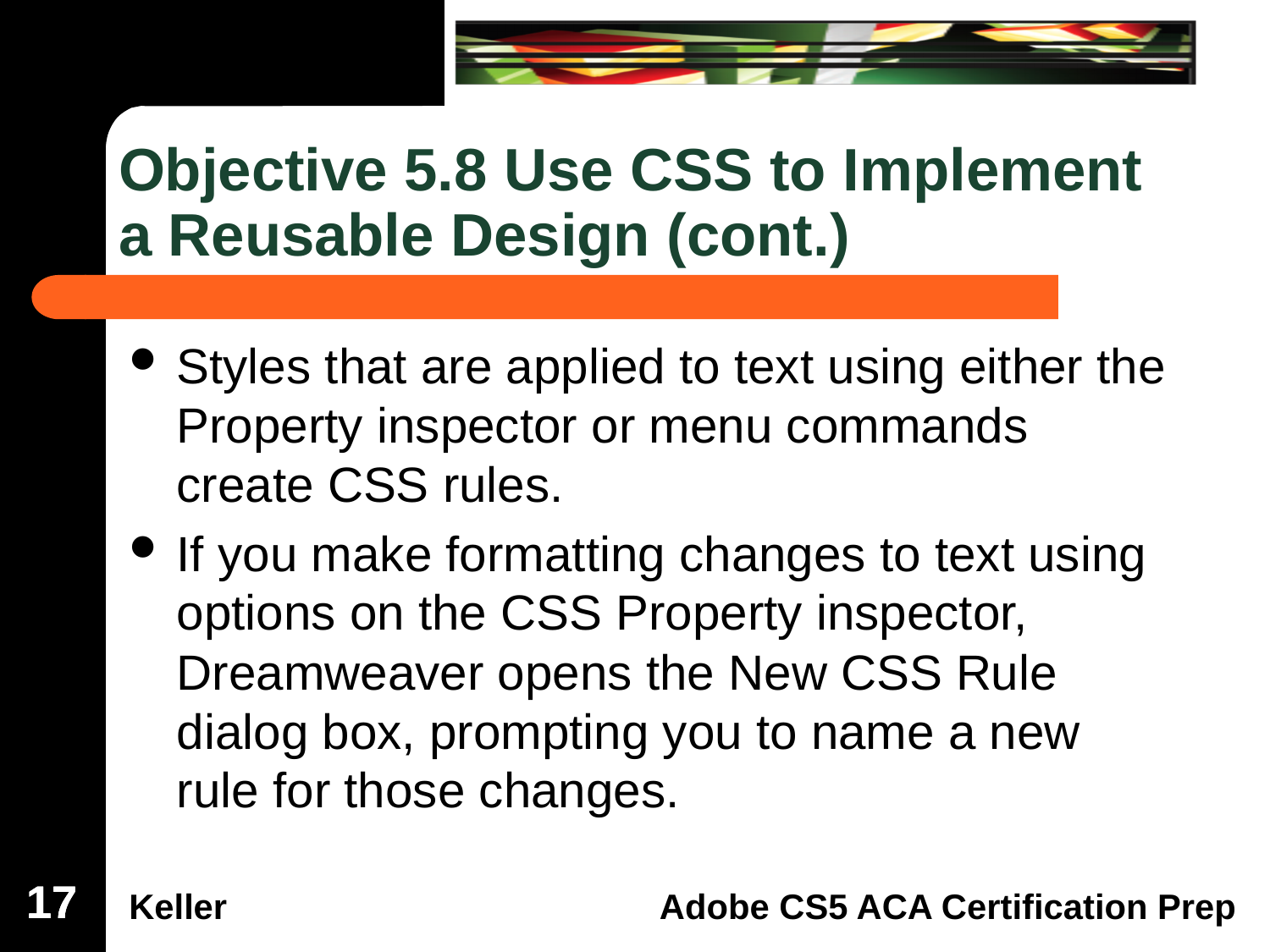

# Objective 5.8 Use CSS to Implement a Reusable Design (cont.)
Styles that are applied to text using either the Property inspector or menu commands create CSS rules.
If you make formatting changes to text using options on the CSS Property inspector, Dreamweaver opens the New CSS Rule dialog box, prompting you to name a new rule for those changes.
17
17
17